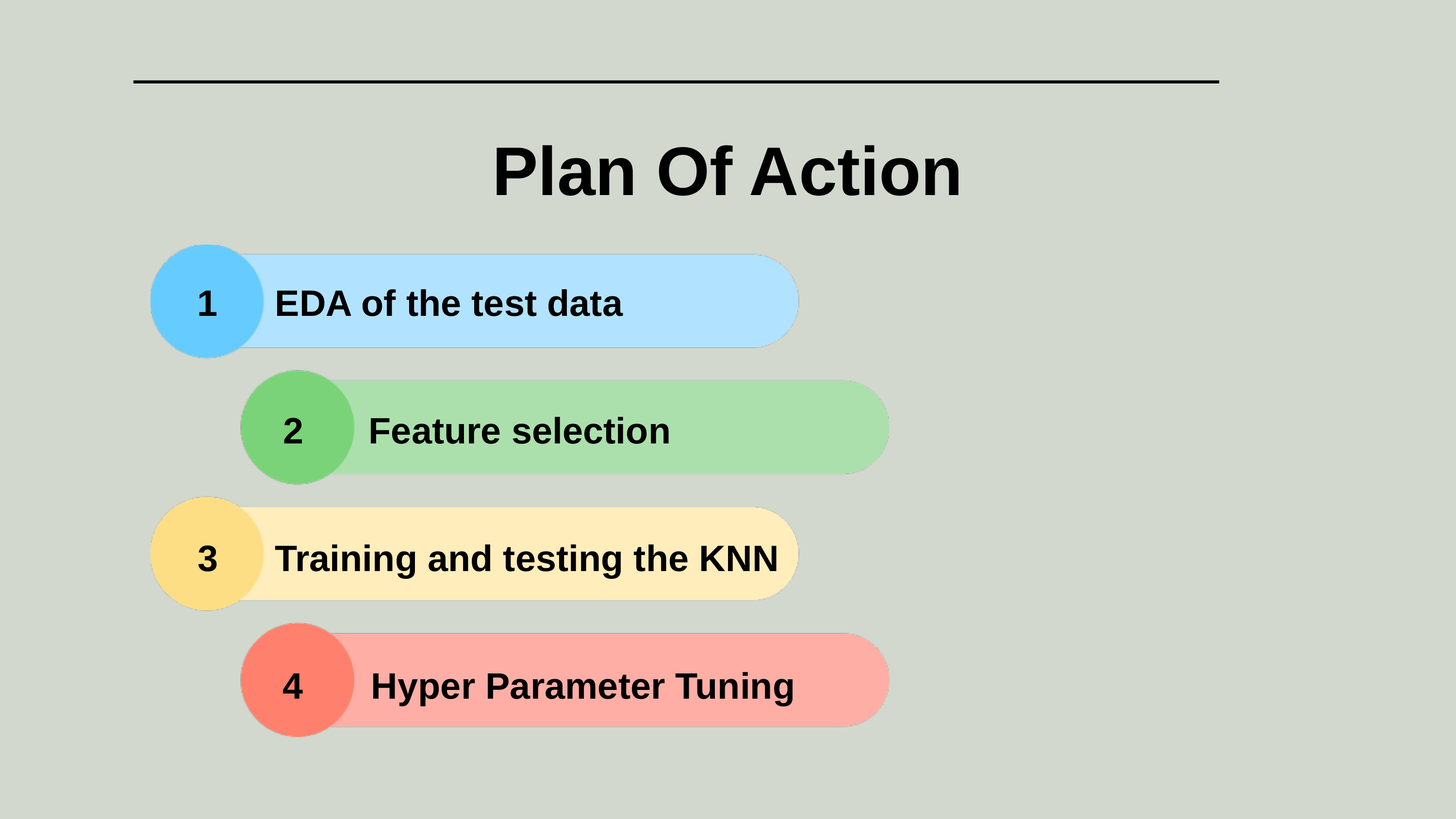

Plan Of Action

1
EDA of the test data
2
Feature selection
3
Training and testing the KNN
4
Hyper Parameter Tuning